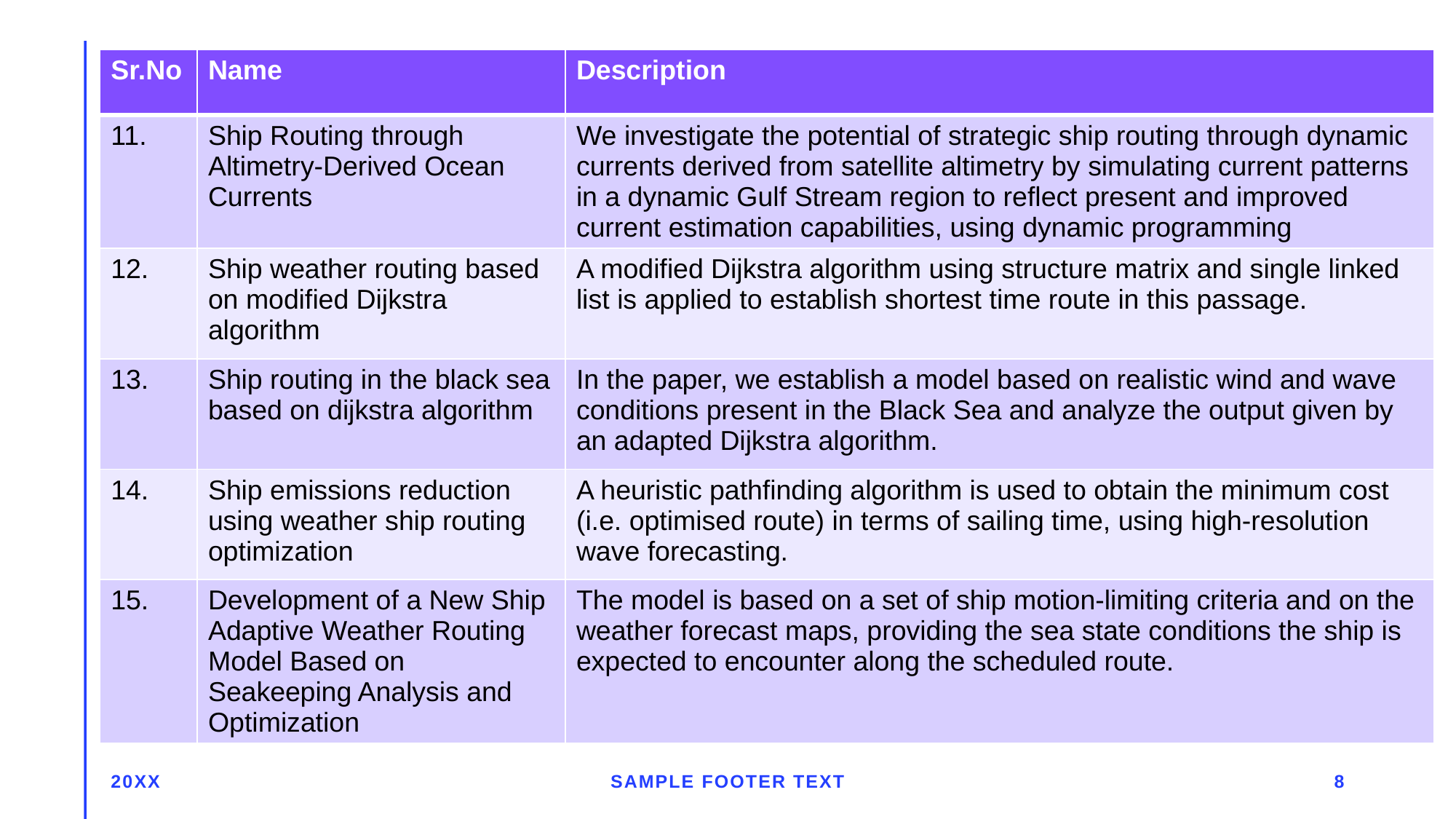

| Sr.No | Name | Description |
| --- | --- | --- |
| 11. | Ship Routing through Altimetry-Derived Ocean Currents | We investigate the potential of strategic ship routing through dynamic currents derived from satellite altimetry by simulating current patterns in a dynamic Gulf Stream region to reflect present and improved current estimation capabilities, using dynamic programming |
| 12. | Ship weather routing based on modified Dijkstra algorithm | A modified Dijkstra algorithm using structure matrix and single linked list is applied to establish shortest time route in this passage. |
| 13. | Ship routing in the black sea based on dijkstra algorithm | In the paper, we establish a model based on realistic wind and wave conditions present in the Black Sea and analyze the output given by an adapted Dijkstra algorithm. |
| 14. | Ship emissions reduction using weather ship routing optimization | A heuristic pathfinding algorithm is used to obtain the minimum cost (i.e. optimised route) in terms of sailing time, using high-resolution wave forecasting. |
| 15. | Development of a New Ship Adaptive Weather Routing Model Based on Seakeeping Analysis and Optimization | The model is based on a set of ship motion-limiting criteria and on the weather forecast maps, providing the sea state conditions the ship is expected to encounter along the scheduled route. |
20xx
Sample footer text
8